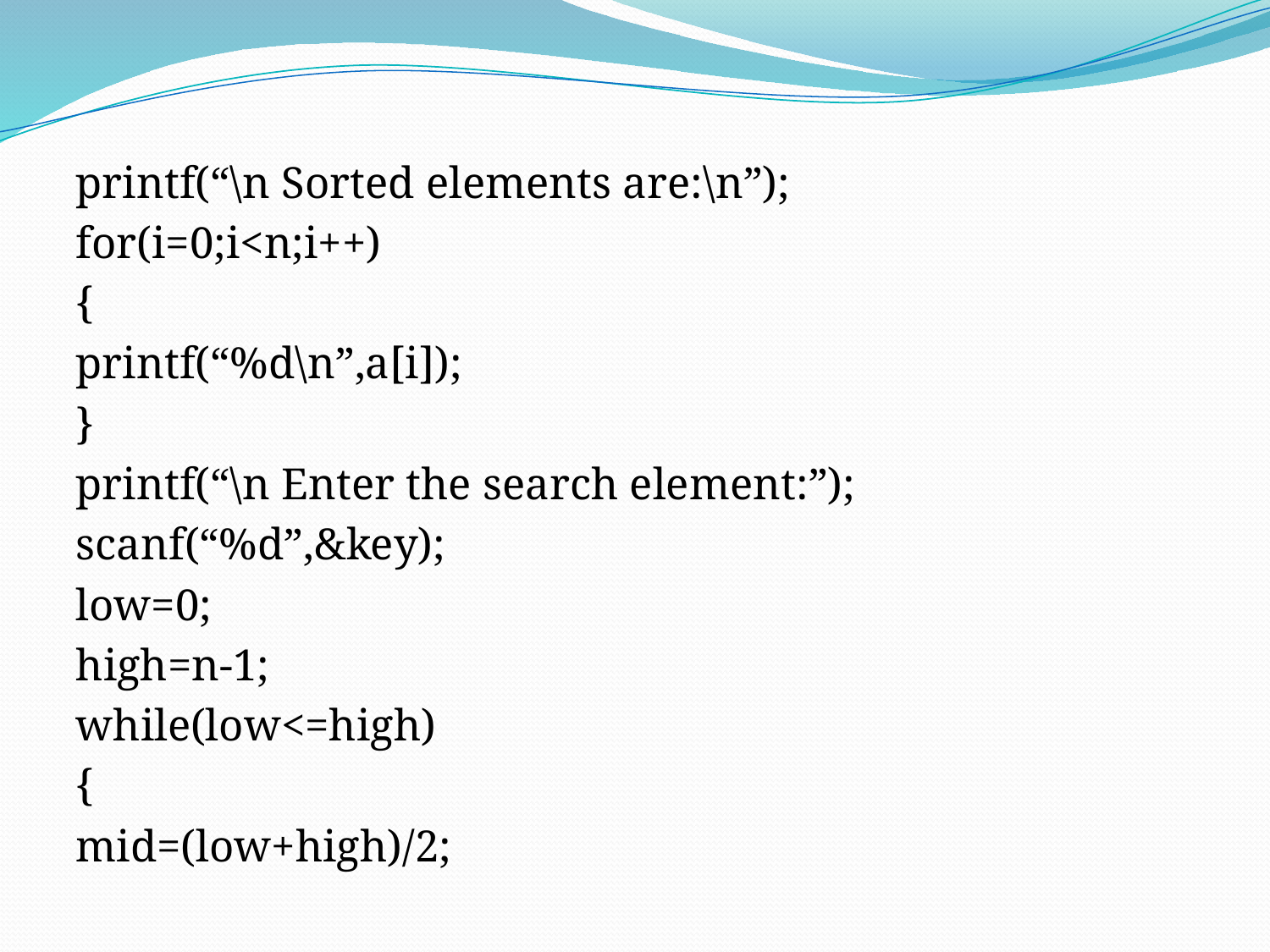

printf(“\n Sorted elements are:\n”);
for(i=0;i<n;i++)
{
printf(“%d\n”,a[i]);
}
printf(“\n Enter the search element:”);
scanf(“%d”,&key);
low=0;
high=n-1;
while(low<=high)
{
mid=(low+high)/2;